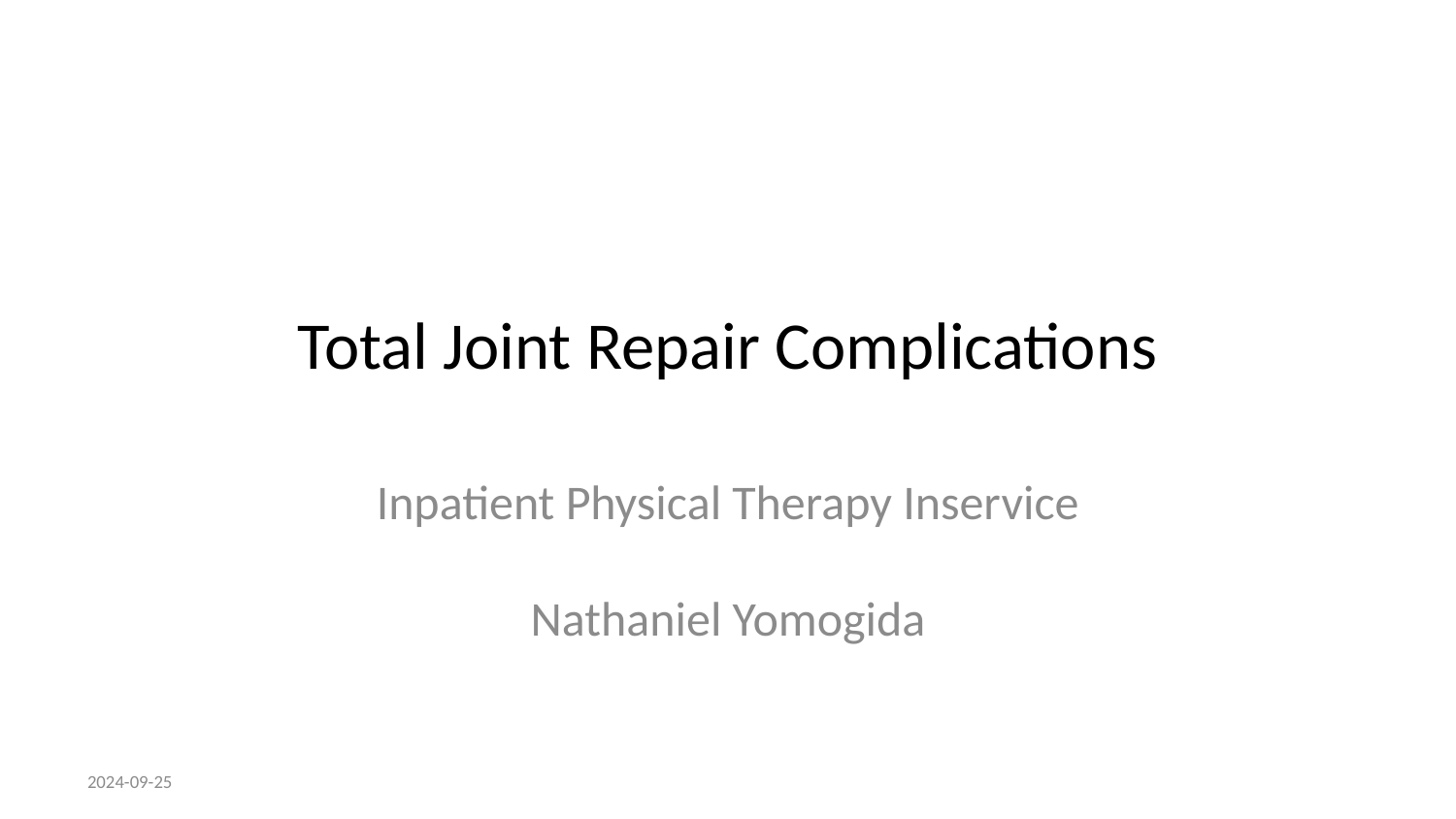

# Total Joint Repair Complications
Inpatient Physical Therapy Inservice
Nathaniel Yomogida
2024-09-25